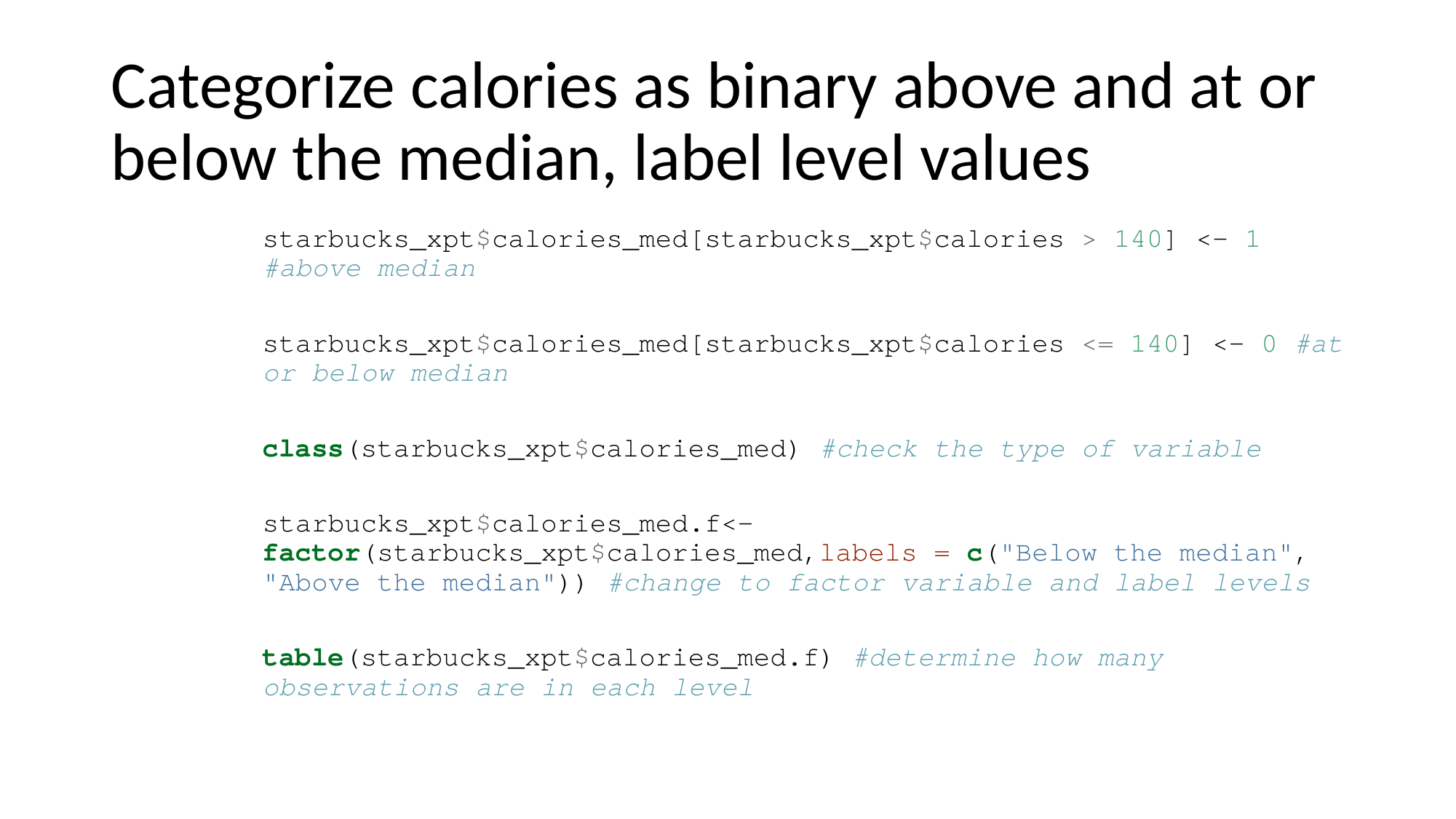

# Categorize calories as binary above and at or below the median, label level values
starbucks_xpt$calories_med[starbucks_xpt$calories > 140] <- 1 #above median
starbucks_xpt$calories_med[starbucks_xpt$calories <= 140] <- 0 #at or below median
class(starbucks_xpt$calories_med) #check the type of variable
starbucks_xpt$calories_med.f<-factor(starbucks_xpt$calories_med,labels = c("Below the median", "Above the median")) #change to factor variable and label levels
table(starbucks_xpt$calories_med.f) #determine how many observations are in each level